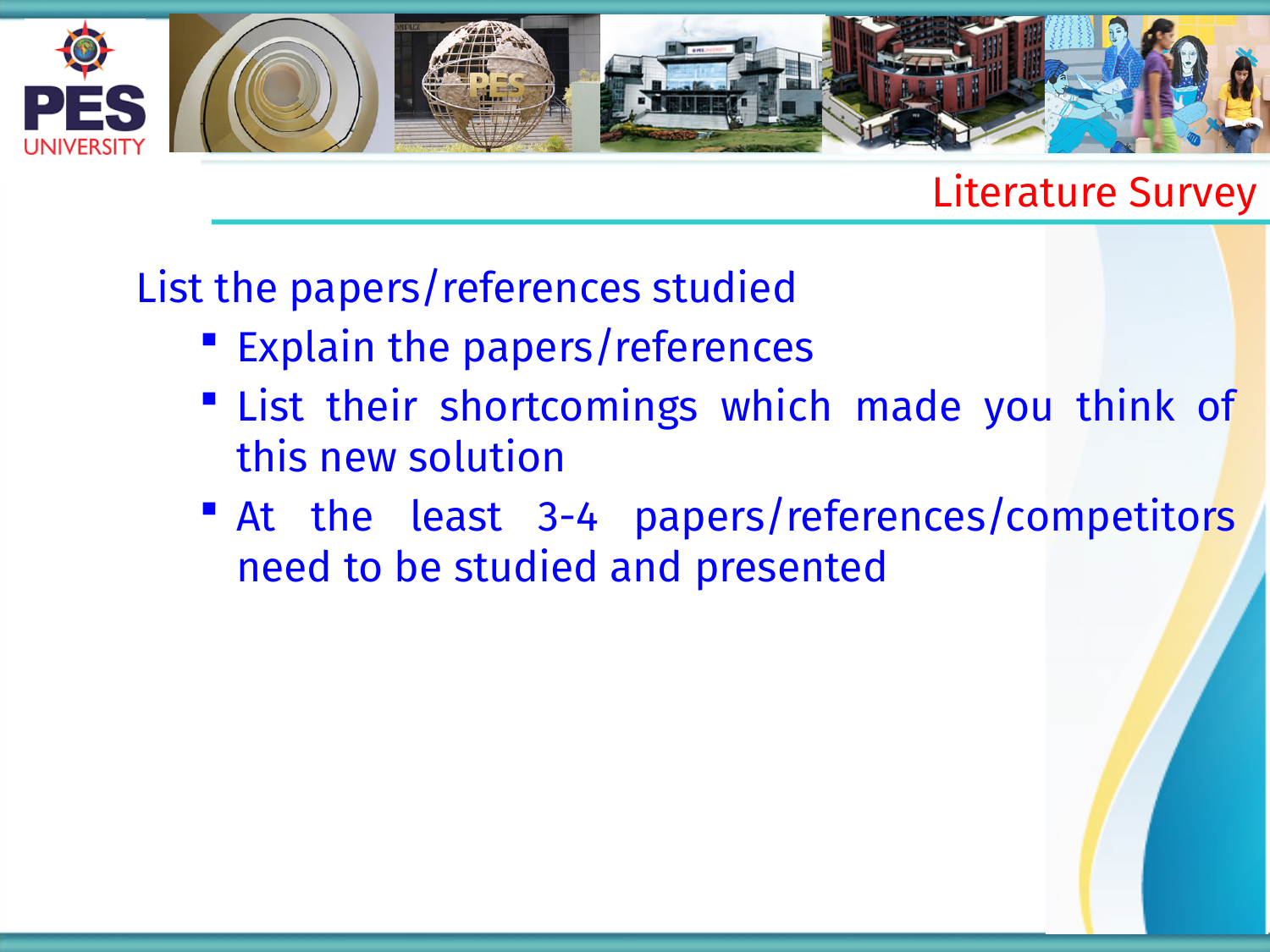

Literature Survey

List the papers/references studied
Explain the papers/references
List their shortcomings which made you think of this new solution
At the least 3-4 papers/references/competitors need to be studied and presented